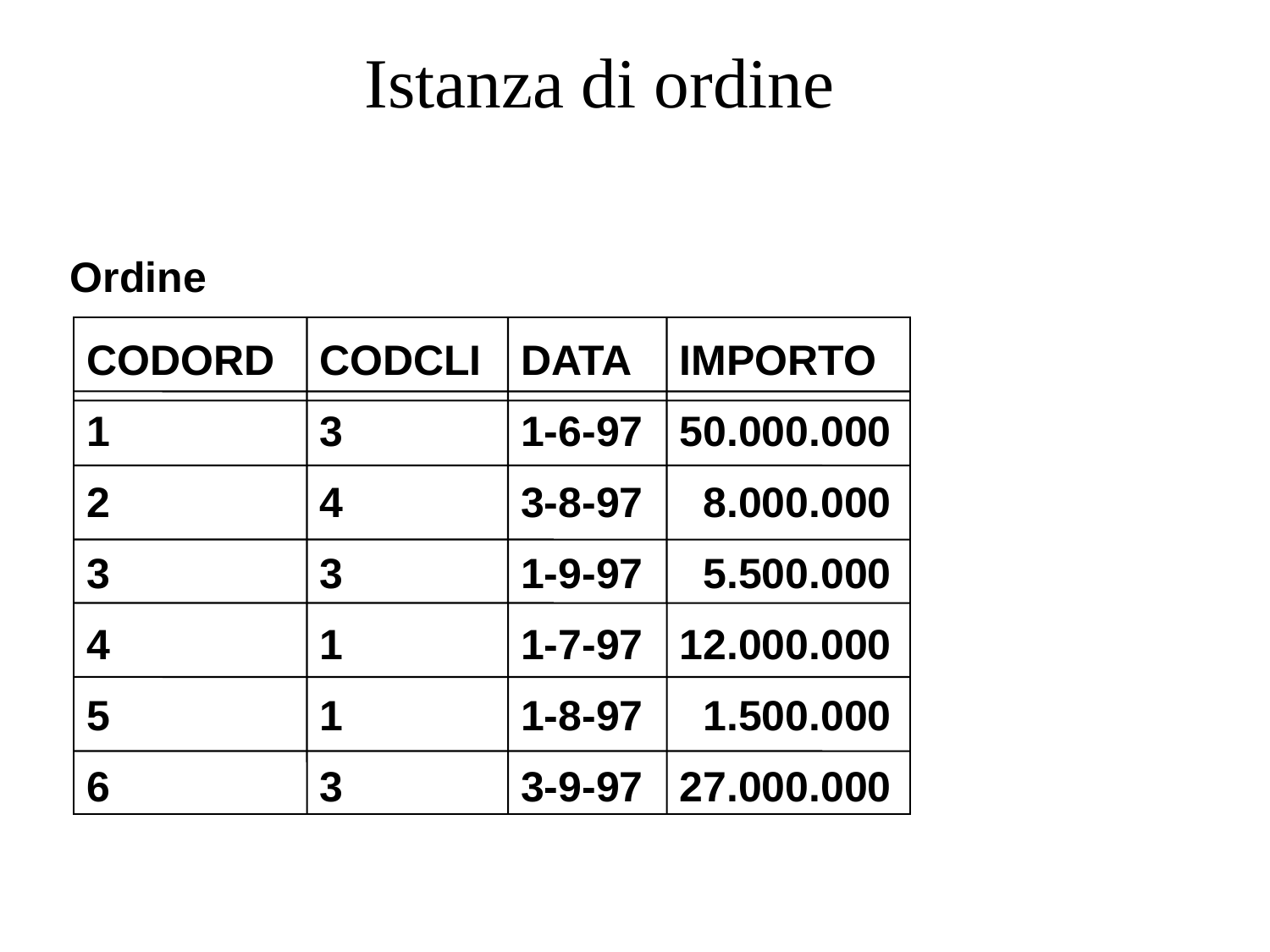

# Istanza di ordine
Ordine
CODORD
1
2
3
4
5
6
CODCLI
3
4
3
1
1
3
DATA
1-6-97
3-8-97
1-9-97
1-7-97
1-8-97
3-9-97
IMPORTO
50.000.000
  8.000.000
  5.500.000
12.000.000
  1.500.000
27.000.000